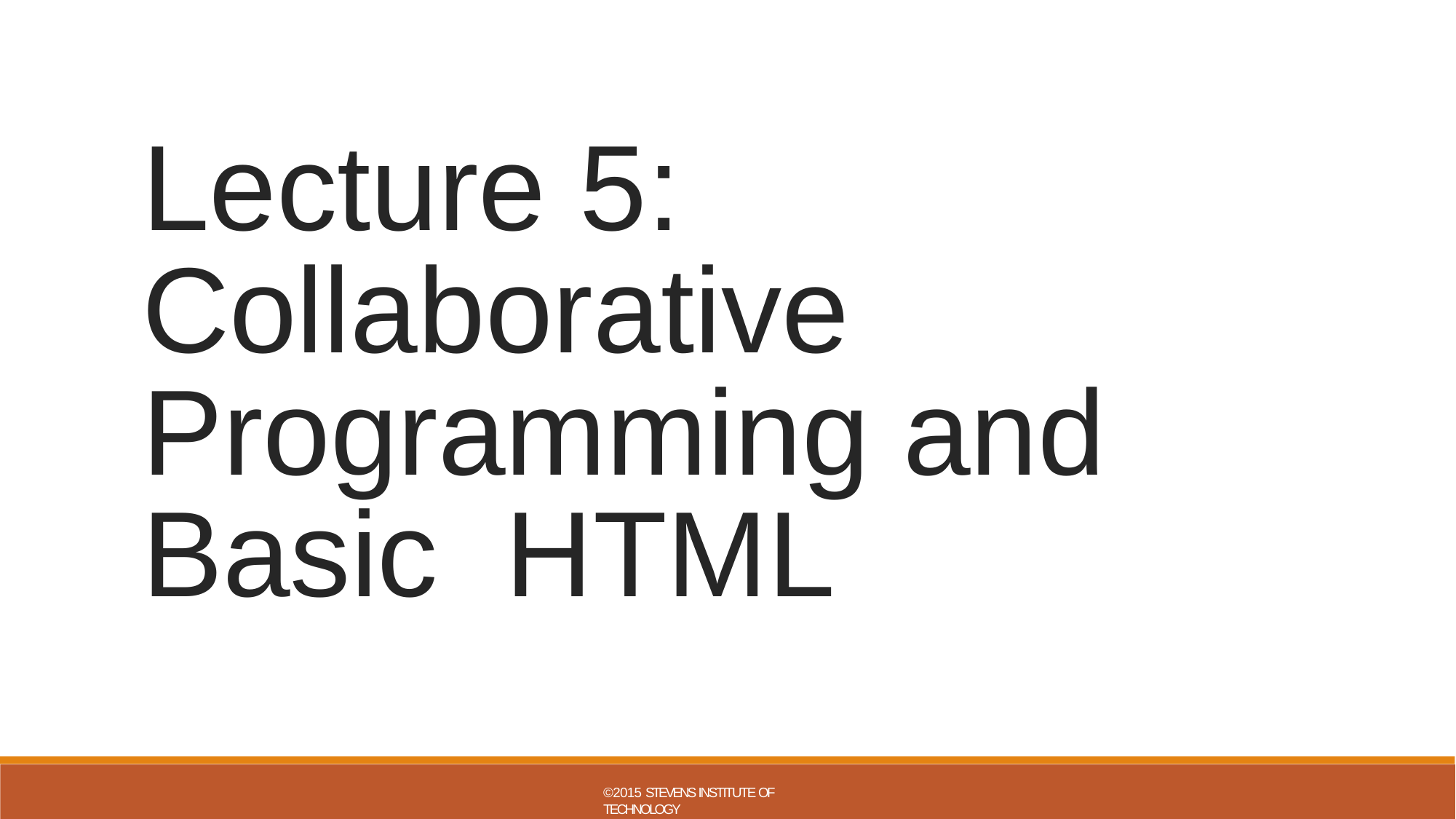

# Lecture 5: Collaborative  Programming and Basic  HTML

©2015 STEVENS INSTITUTE OF TECHNOLOGY